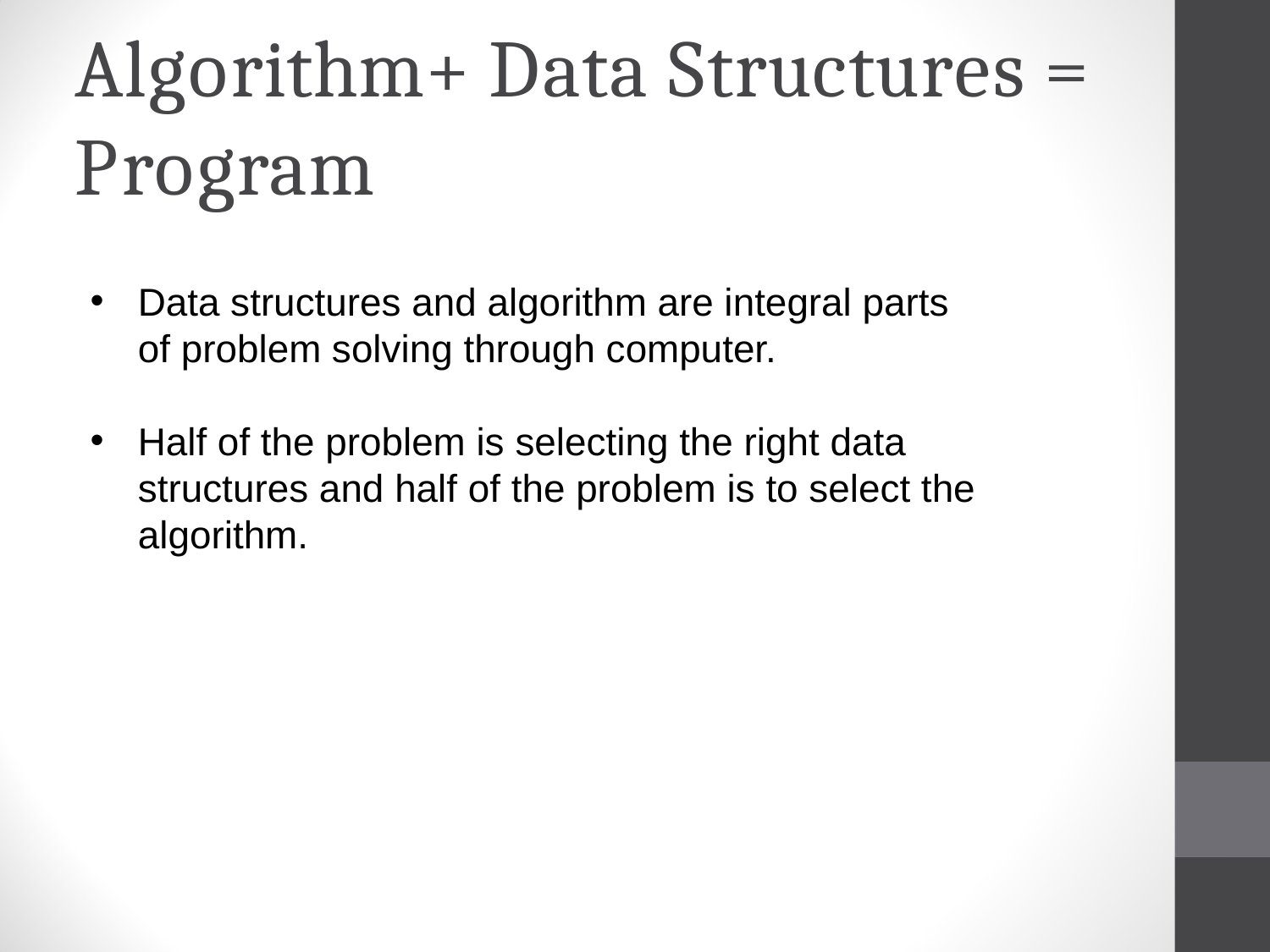

# Algorithm+ Data Structures = Program

Data structures and algorithm are integral parts of problem solving through computer.

Half of the problem is selecting the right data structures and half of the problem is to select the algorithm.